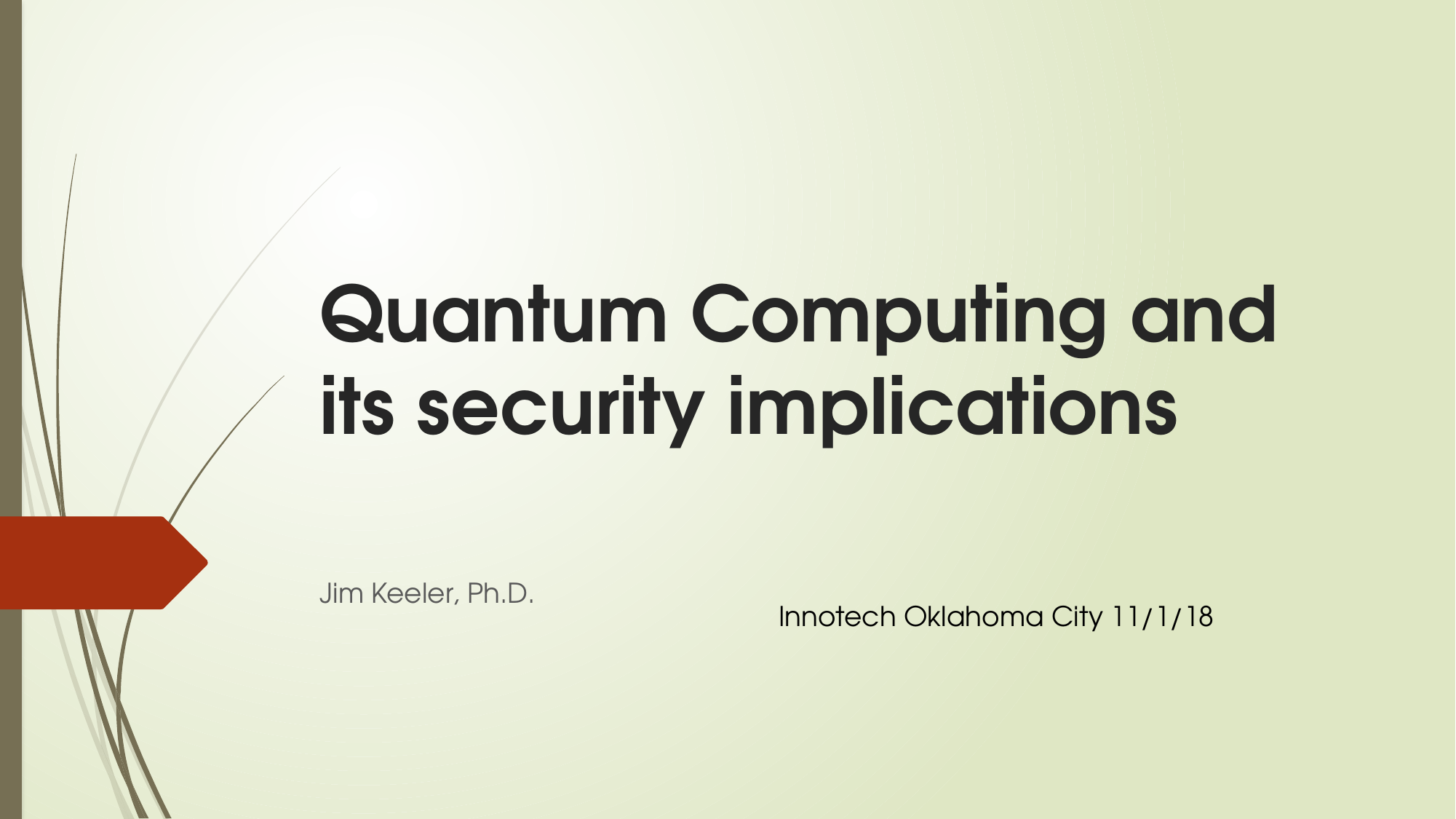

# Quantum Computing and its security implications
Jim Keeler, Ph.D.

 Innotech Oklahoma City 11/1/18